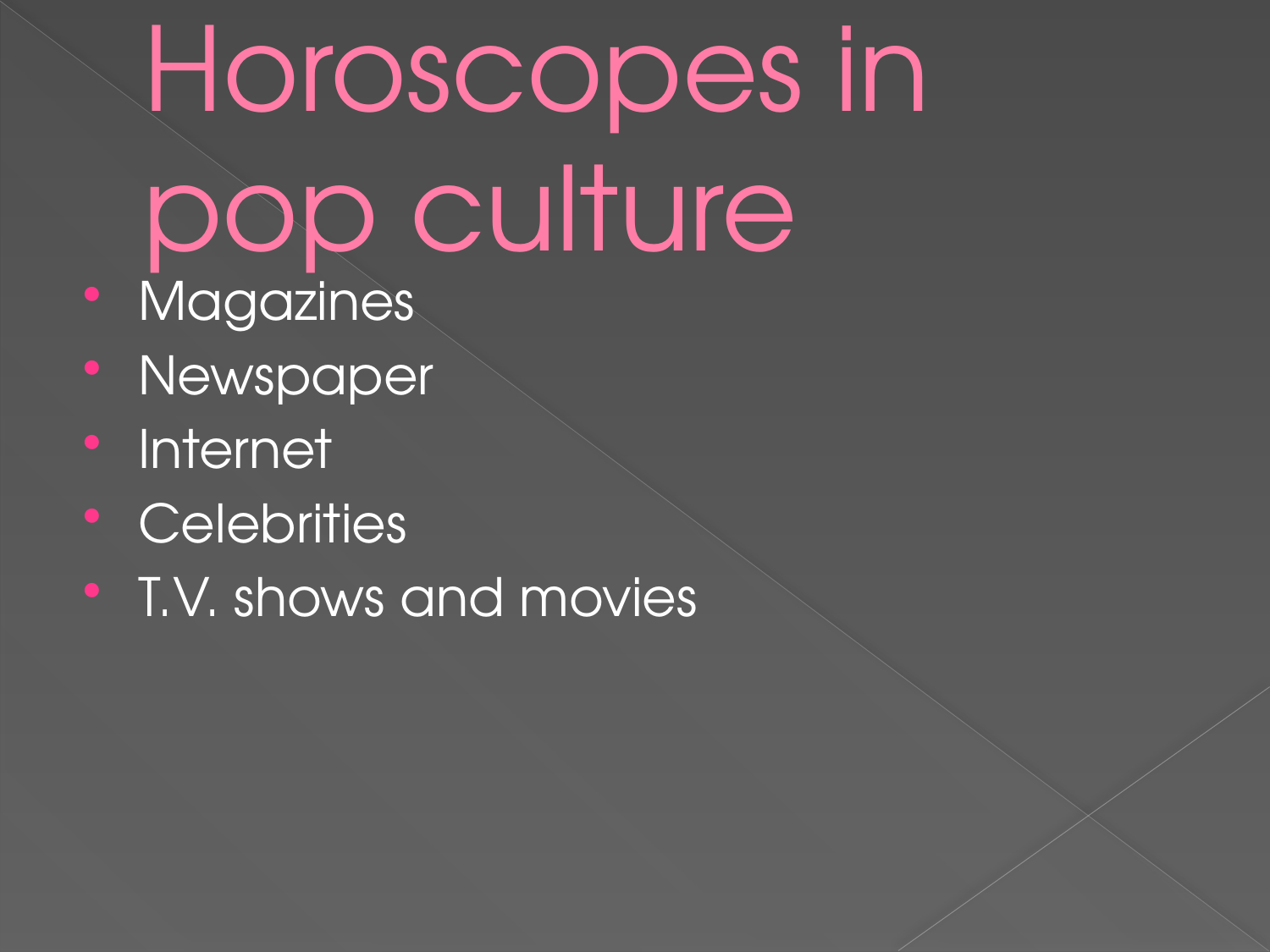

# Horoscopes in pop culture
Magazines
Newspaper
Internet
Celebrities
T.V. shows and movies